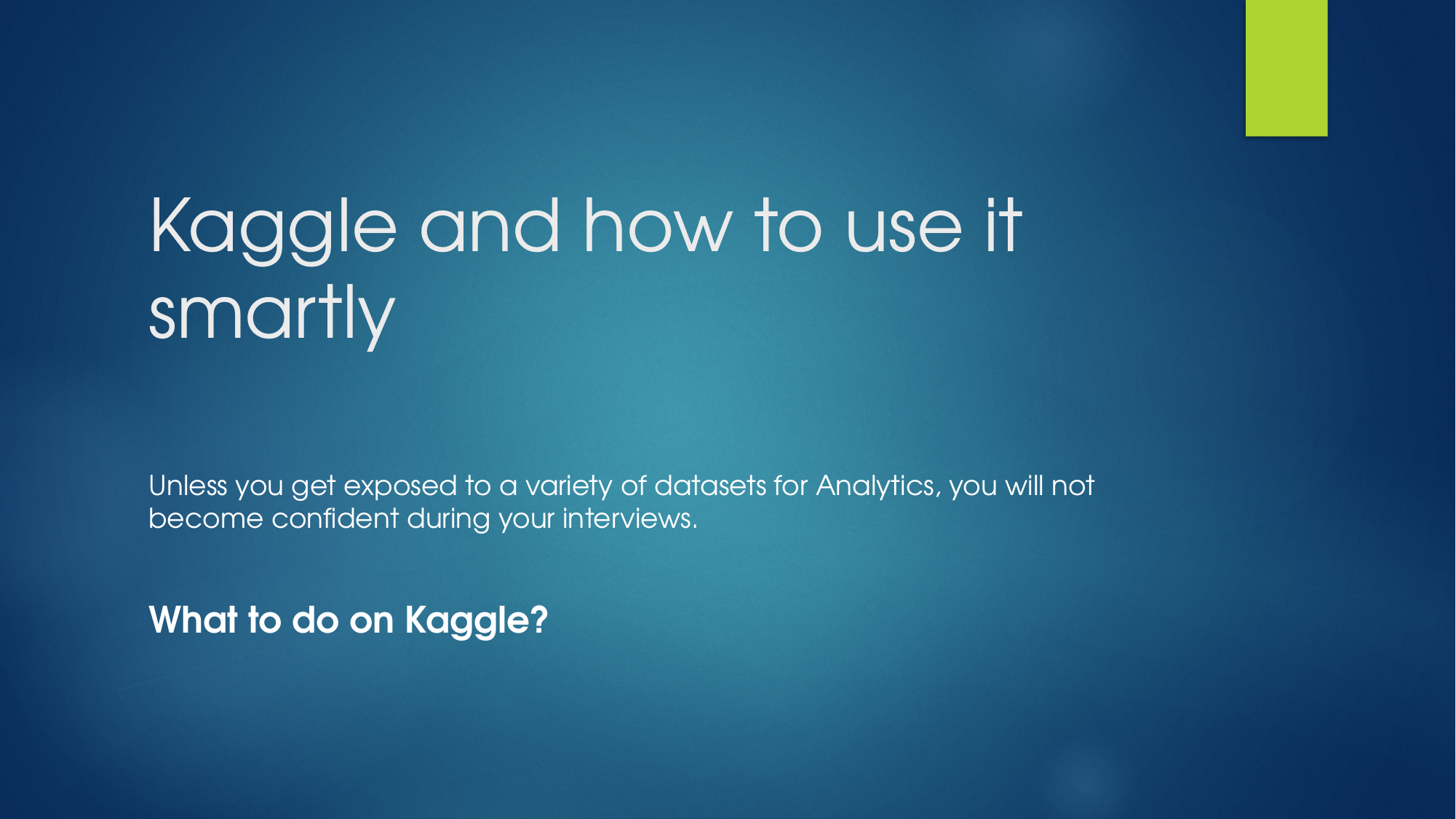

# Kaggle and how to use it smartly
Unless you get exposed to a variety of datasets for Analytics, you will not become confident during your interviews.

What to do on Kaggle?